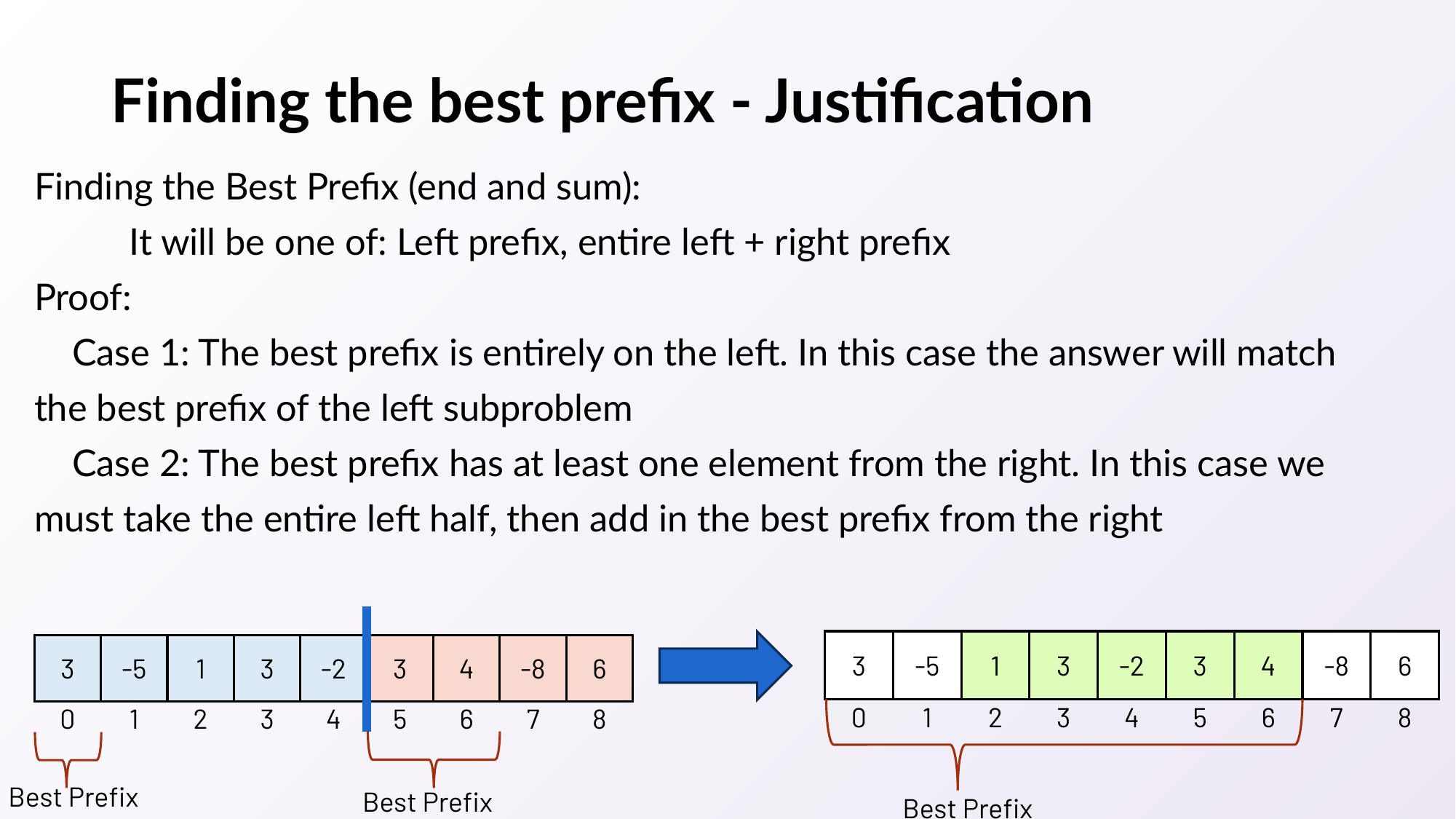

# Finding the best prefix - Justification
Finding the Best Prefix (end and sum):
	It will be one of: Left prefix, entire left + right prefix
Proof:
    Case 1: The best prefix is entirely on the left. In this case the answer will match the best prefix of the left subproblem
    Case 2: The best prefix has at least one element from the right. In this case we must take the entire left half, then add in the best prefix from the right
-8
6
3
4
3
-2
-5
1
3
7
8
5
6
3
4
1
2
0

Best Prefix

Best Prefix

-8
6
3
4
3
-2
-5
1
3
7
8
5
6
3
4
1
2
0
Best Prefix